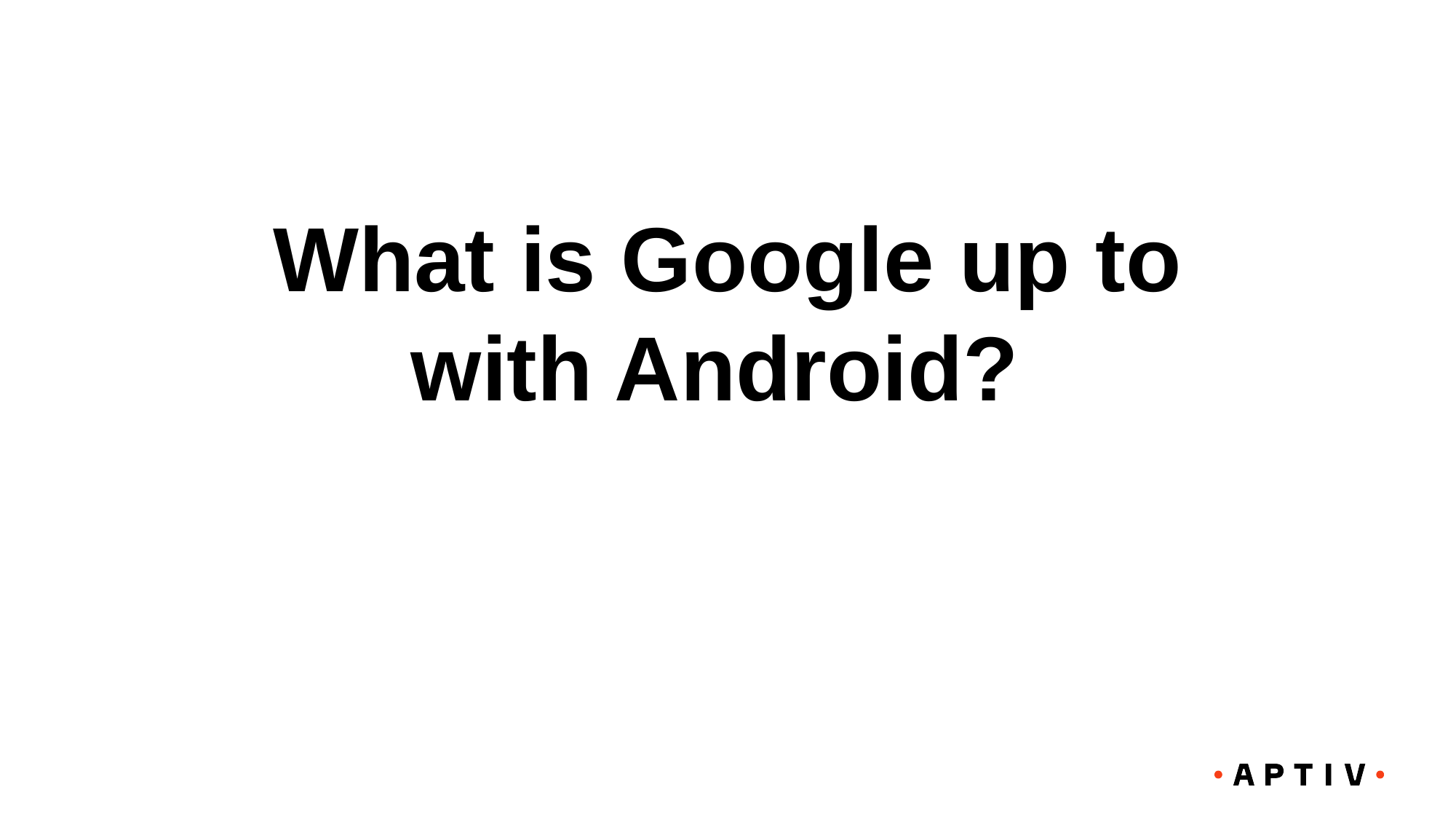

# What is Google up to with Android?